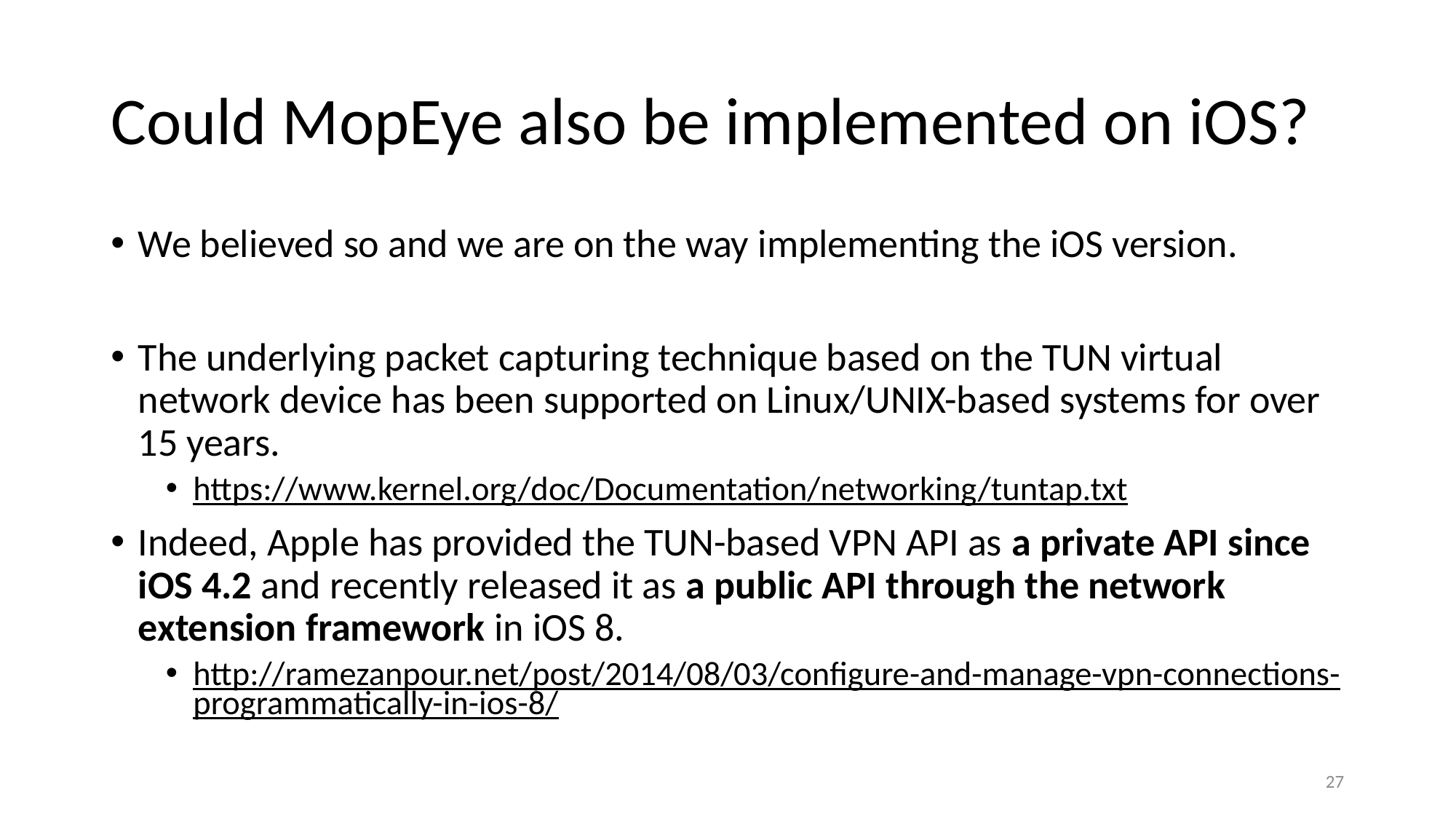

# Could MopEye also be implemented on iOS?
We believed so and we are on the way implementing the iOS version.

The underlying packet capturing technique based on the TUN virtual network device has been supported on Linux/UNIX-based systems for over 15 years.
https://www.kernel.org/doc/Documentation/networking/tuntap.txt
Indeed, Apple has provided the TUN-based VPN API as a private API since iOS 4.2 and recently released it as a public API through the network extension framework in iOS 8.
http://ramezanpour.net/post/2014/08/03/configure-and-manage-vpn-connections-programmatically-in-ios-8/
27